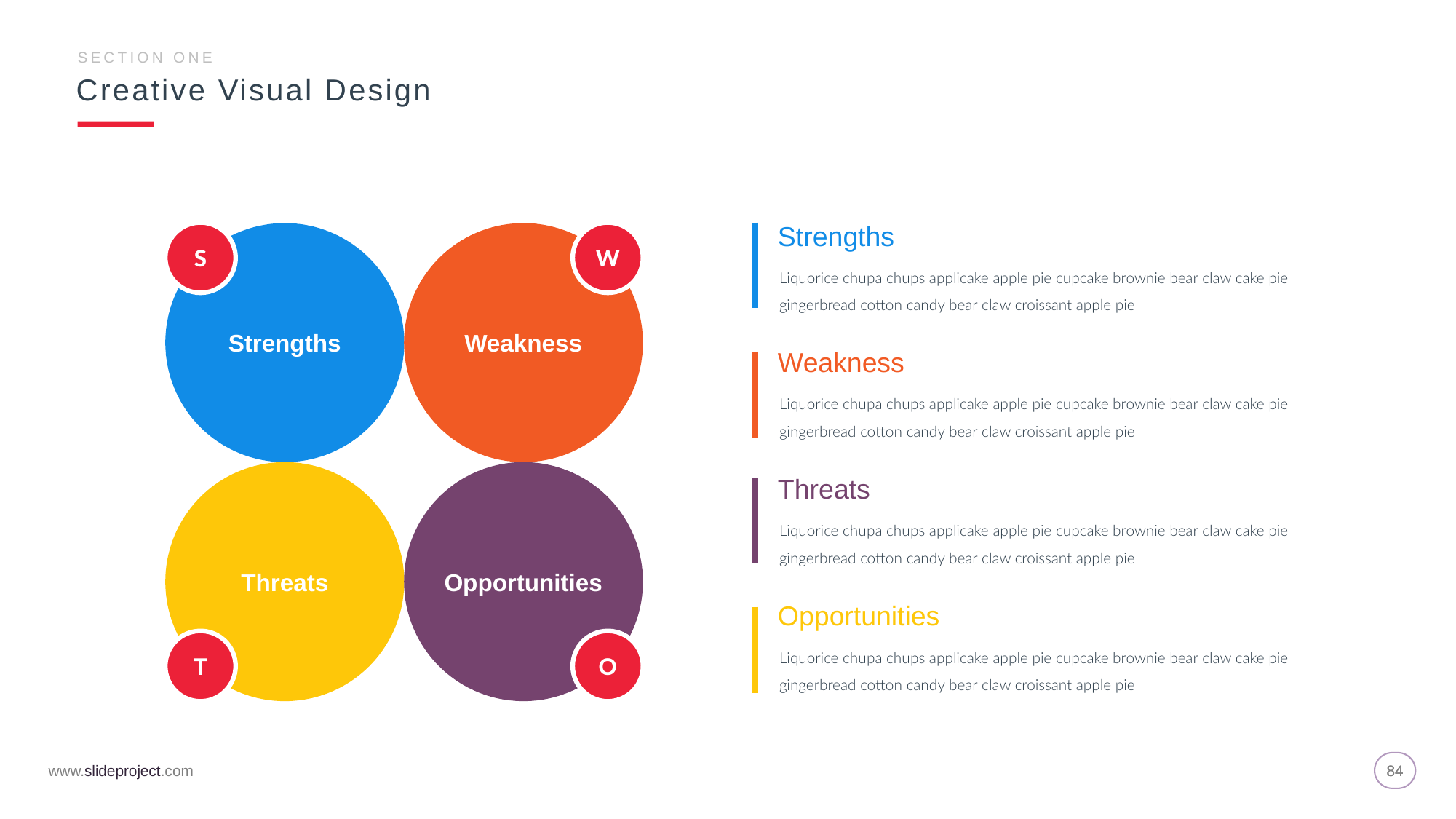

SECTION ONE
Creative Visual Design
S
W
Strengths
Strengths
Weakness
Liquorice chupa chups applicake apple pie cupcake brownie bear claw cake pie gingerbread cotton candy bear claw croissant apple pie
Weakness
Liquorice chupa chups applicake apple pie cupcake brownie bear claw cake pie gingerbread cotton candy bear claw croissant apple pie
Threats
Opportunities
Threats
Liquorice chupa chups applicake apple pie cupcake brownie bear claw cake pie gingerbread cotton candy bear claw croissant apple pie
Opportunities
T
O
Liquorice chupa chups applicake apple pie cupcake brownie bear claw cake pie gingerbread cotton candy bear claw croissant apple pie
84
84